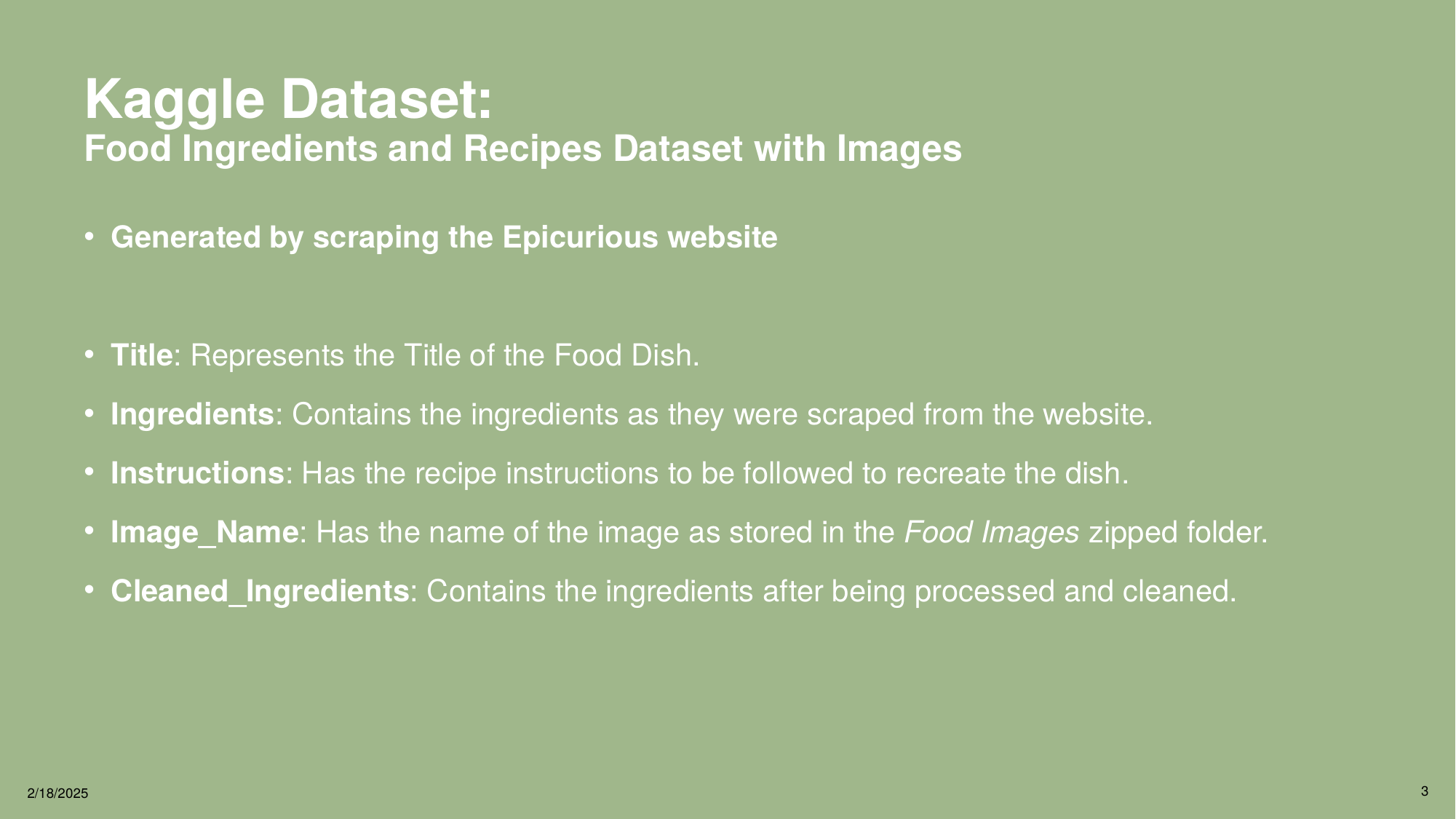

# Kaggle Dataset: Food Ingredients and Recipes Dataset with Images

Generated by scraping the Epicurious website

Title: Represents the Title of the Food Dish.
Ingredients: Contains the ingredients as they were scraped from the website.
Instructions: Has the recipe instructions to be followed to recreate the dish.
Image_Name: Has the name of the image as stored in the Food Images zipped folder.
Cleaned_Ingredients: Contains the ingredients after being processed and cleaned.

2/18/2025

3